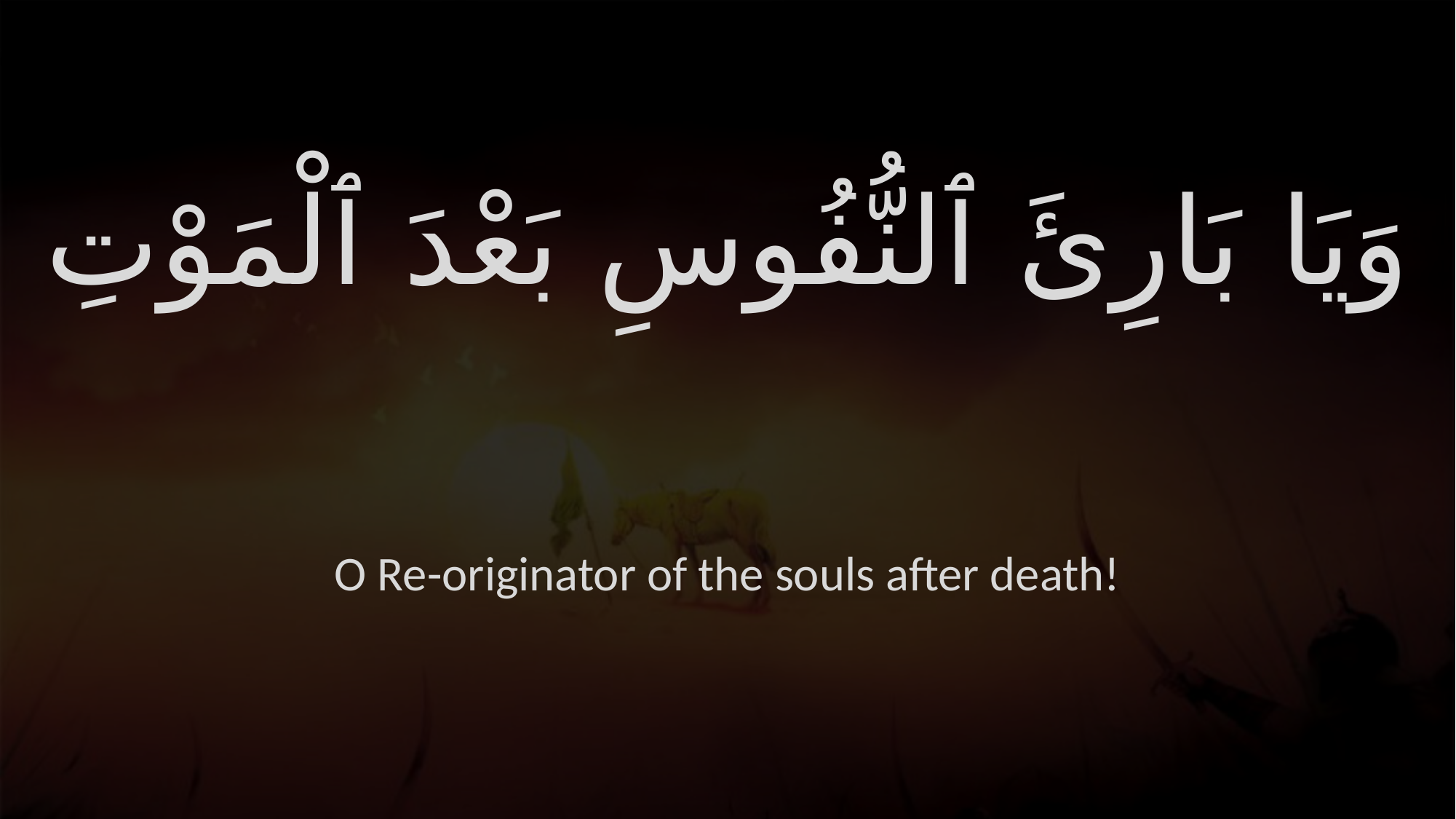

# وَيَا بَارِئَ ٱلنُّفُوسِ بَعْدَ ٱلْمَوْتِ
O Re-originator of the souls after death!